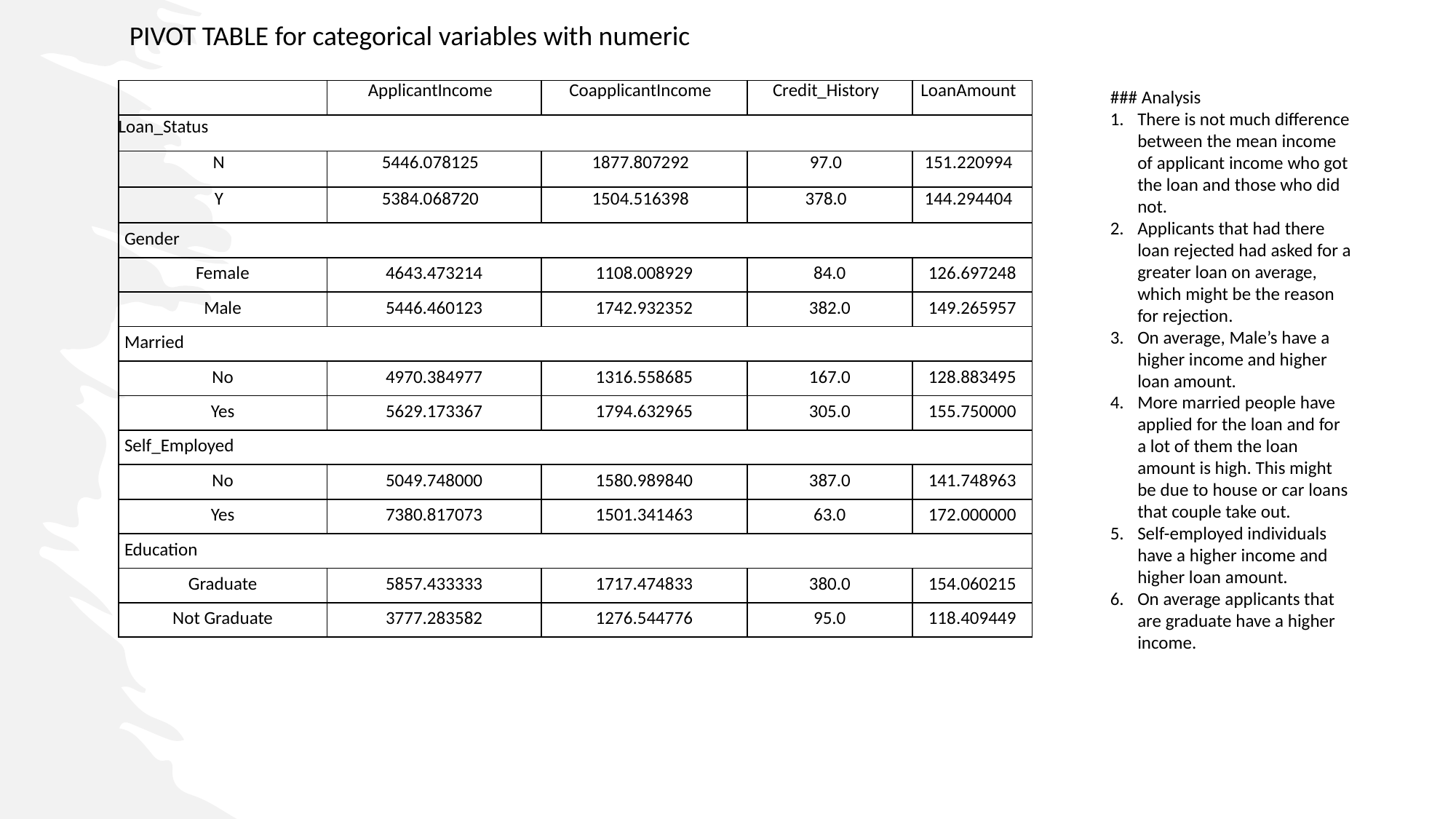

PIVOT TABLE for categorical variables with numeric
|  | ApplicantIncome | CoapplicantIncome | Credit\_History | LoanAmount |
| --- | --- | --- | --- | --- |
| Loan\_Status |  |  |  |  |
| N | 5446.078125 | 1877.807292 | 97.0 | 151.220994 |
| Y | 5384.068720 | 1504.516398 | 378.0 | 144.294404 |
| Gender |  |  |  |  |
| Female | 4643.473214 | 1108.008929 | 84.0 | 126.697248 |
| Male | 5446.460123 | 1742.932352 | 382.0 | 149.265957 |
| Married |  |  |  |  |
| No | 4970.384977 | 1316.558685 | 167.0 | 128.883495 |
| Yes | 5629.173367 | 1794.632965 | 305.0 | 155.750000 |
| Self\_Employed |  |  |  |  |
| No | 5049.748000 | 1580.989840 | 387.0 | 141.748963 |
| Yes | 7380.817073 | 1501.341463 | 63.0 | 172.000000 |
| Education |  |  |  |  |
| Graduate | 5857.433333 | 1717.474833 | 380.0 | 154.060215 |
| Not Graduate | 3777.283582 | 1276.544776 | 95.0 | 118.409449 |
### Analysis
There is not much difference between the mean income of applicant income who got the loan and those who did not.
Applicants that had there loan rejected had asked for a greater loan on average, which might be the reason for rejection.
On average, Male’s have a higher income and higher loan amount.
More married people have applied for the loan and for a lot of them the loan amount is high. This might be due to house or car loans that couple take out.
Self-employed individuals have a higher income and higher loan amount.
On average applicants that are graduate have a higher income.